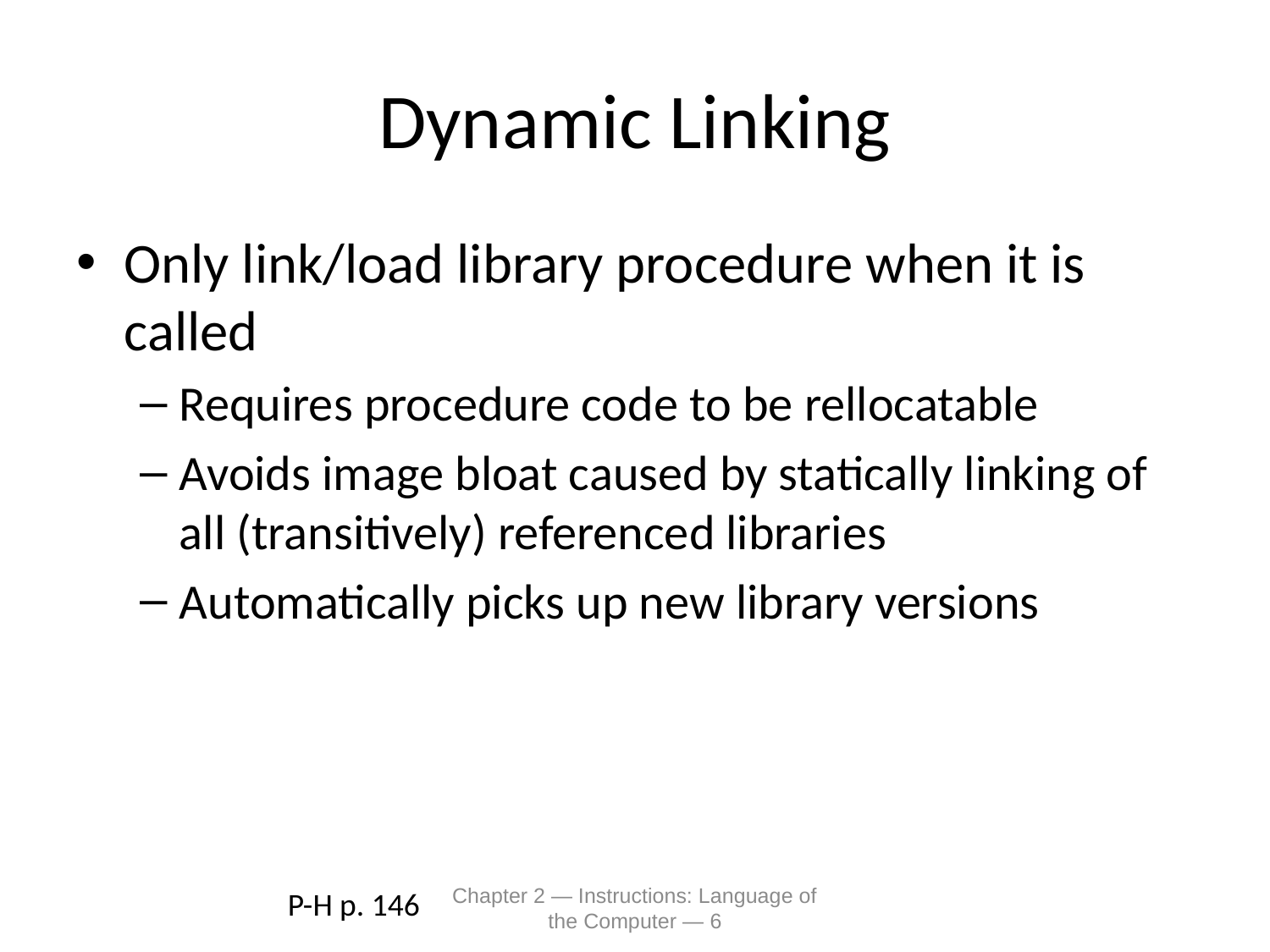

# Dynamic Linking
Only link/load library procedure when it is called
Requires procedure code to be rellocatable
Avoids image bloat caused by statically linking of all (transitively) referenced libraries
Automatically picks up new library versions
P-H p. 146
Chapter 2 — Instructions: Language of the Computer — 6